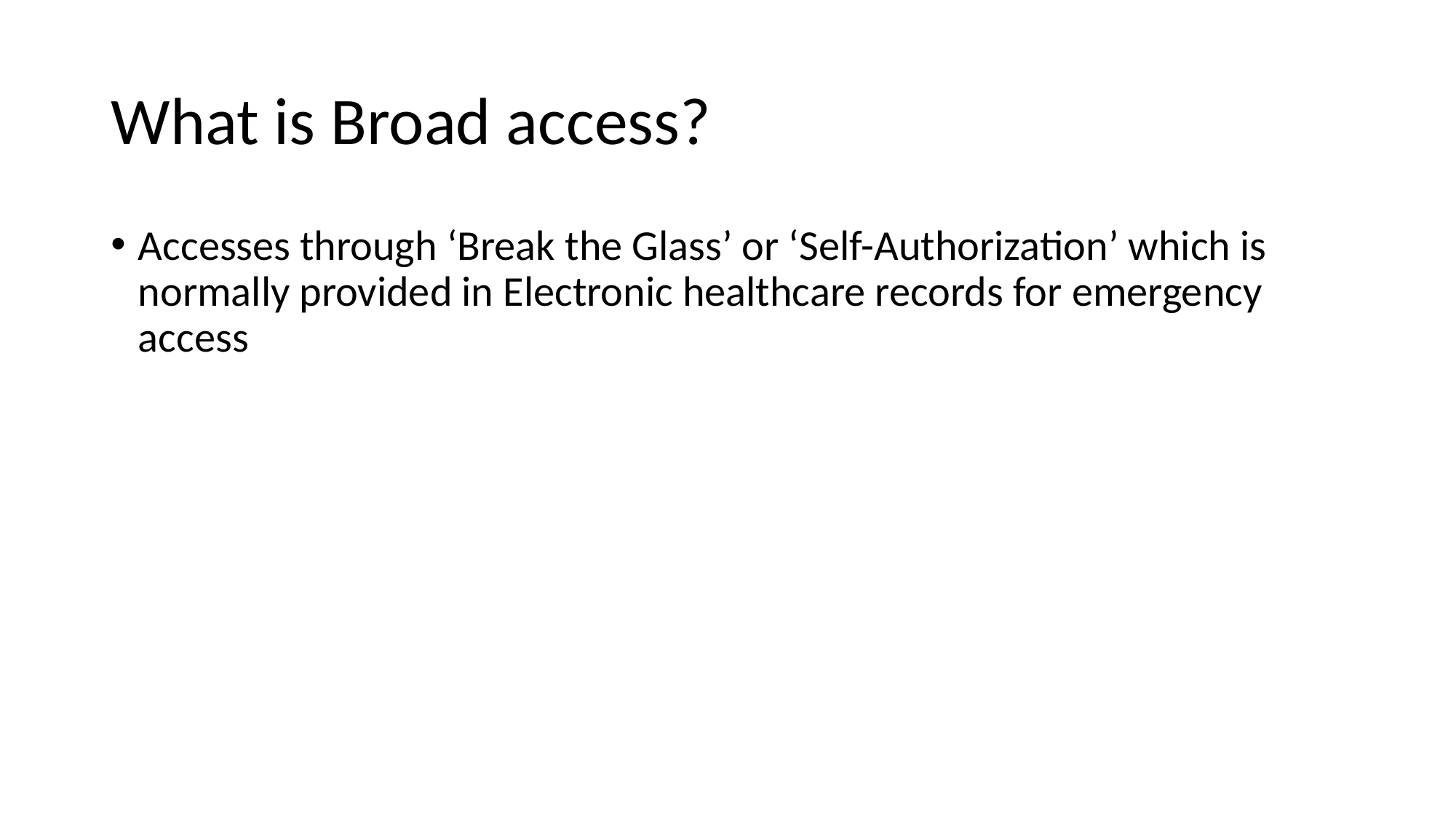

# What is Broad access?
Accesses through ‘Break the Glass’ or ‘Self-Authorization’ which is normally provided in Electronic healthcare records for emergency access